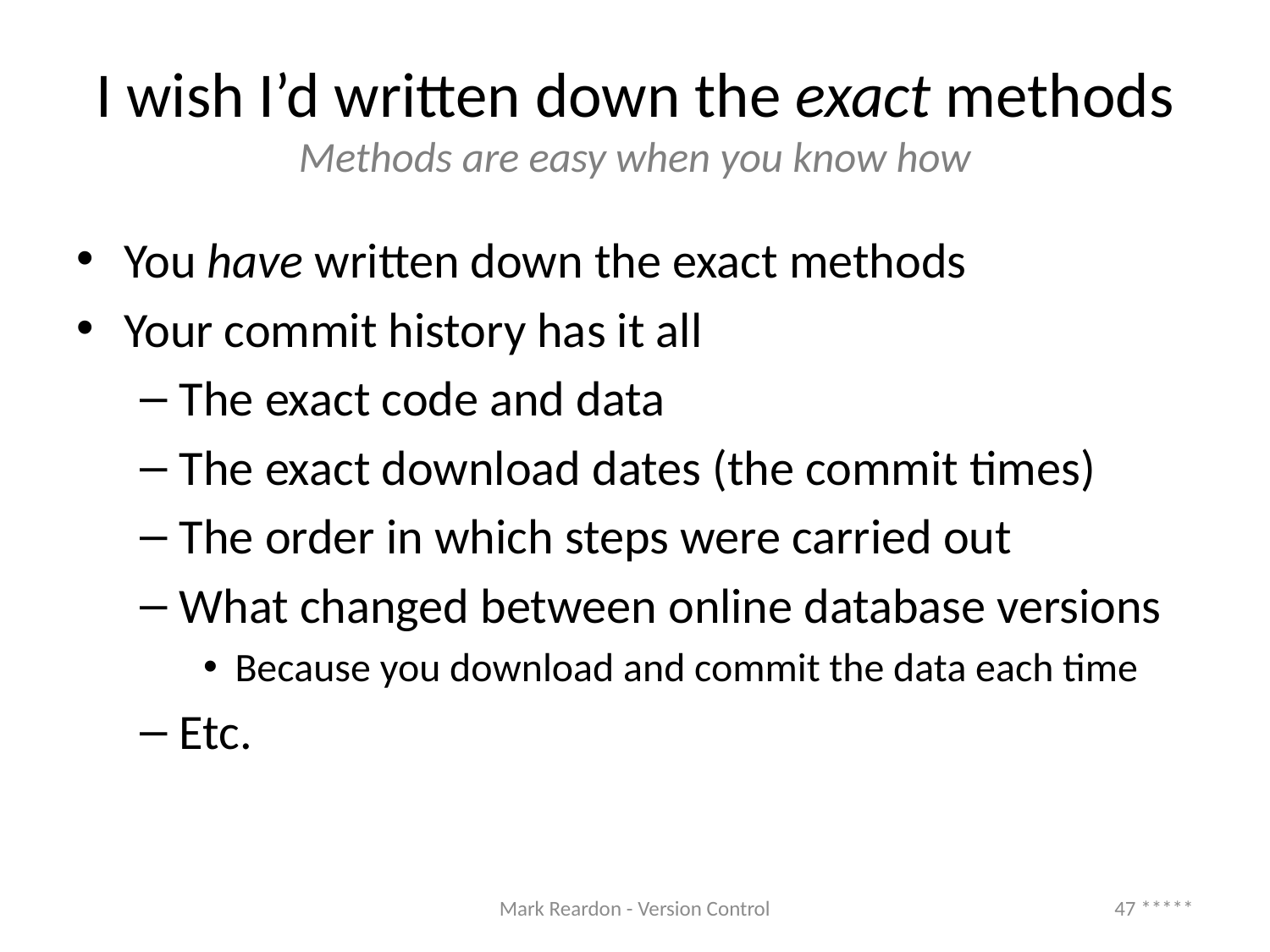

# I wish I’d written down the exact methods Methods are easy when you know how
You have written down the exact methods
Your commit history has it all
The exact code and data
The exact download dates (the commit times)
The order in which steps were carried out
What changed between online database versions
Because you download and commit the data each time
Etc.

Mark Reardon - Version Control
47 *****